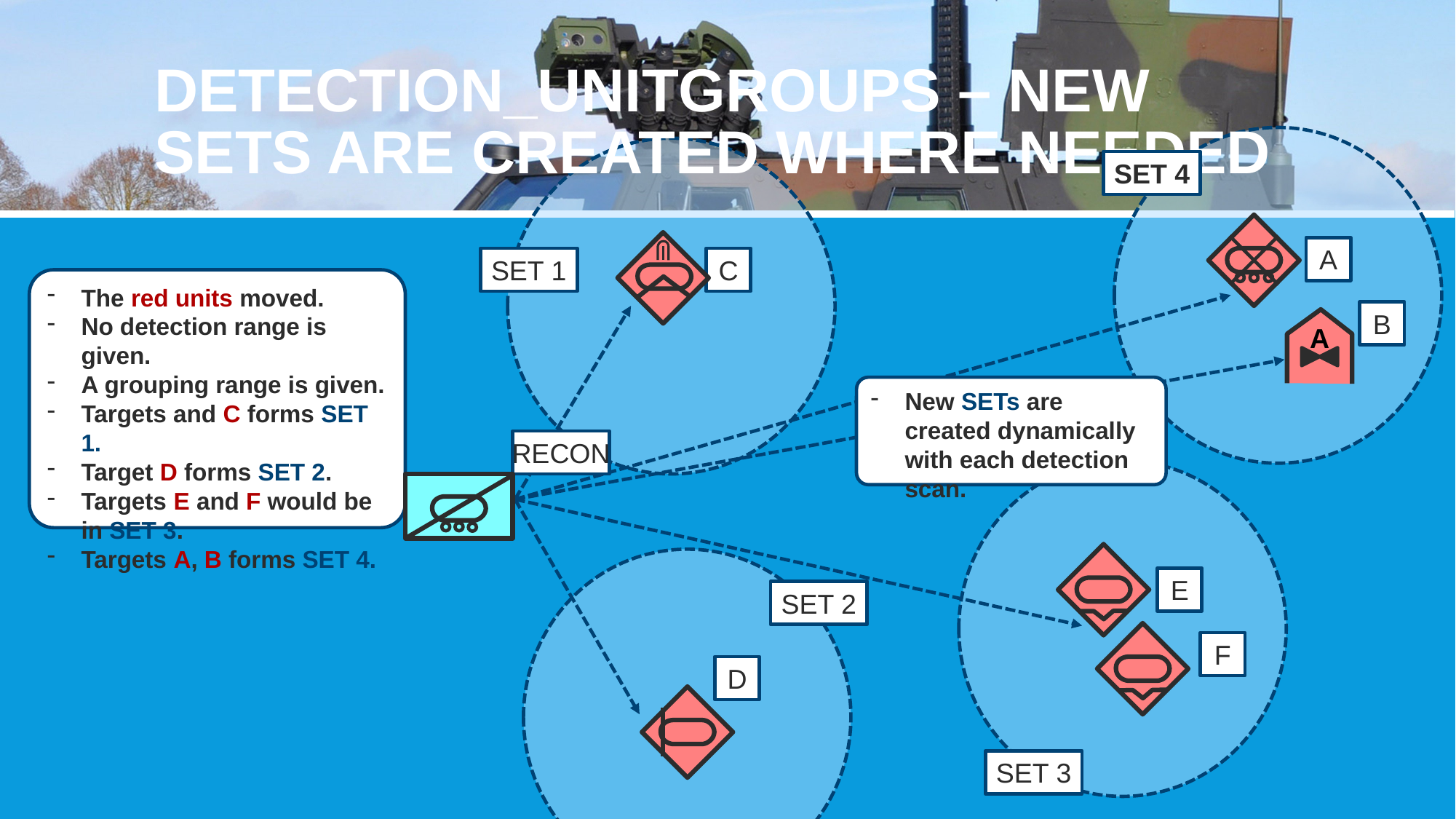

# DETECTION_UNITGROUPS – new sets are created where needed

SET 4

A

SET 1
C
The red units moved.
No detection range is given.
A grouping range is given.
Targets and C forms SET 1.
Target D forms SET 2.
Targets E and F would be in SET 3.
Targets A, B forms SET 4.
B

A

New SETs are created dynamically with each detection scan.
RECON

E
SET 2
F

D

SET 3